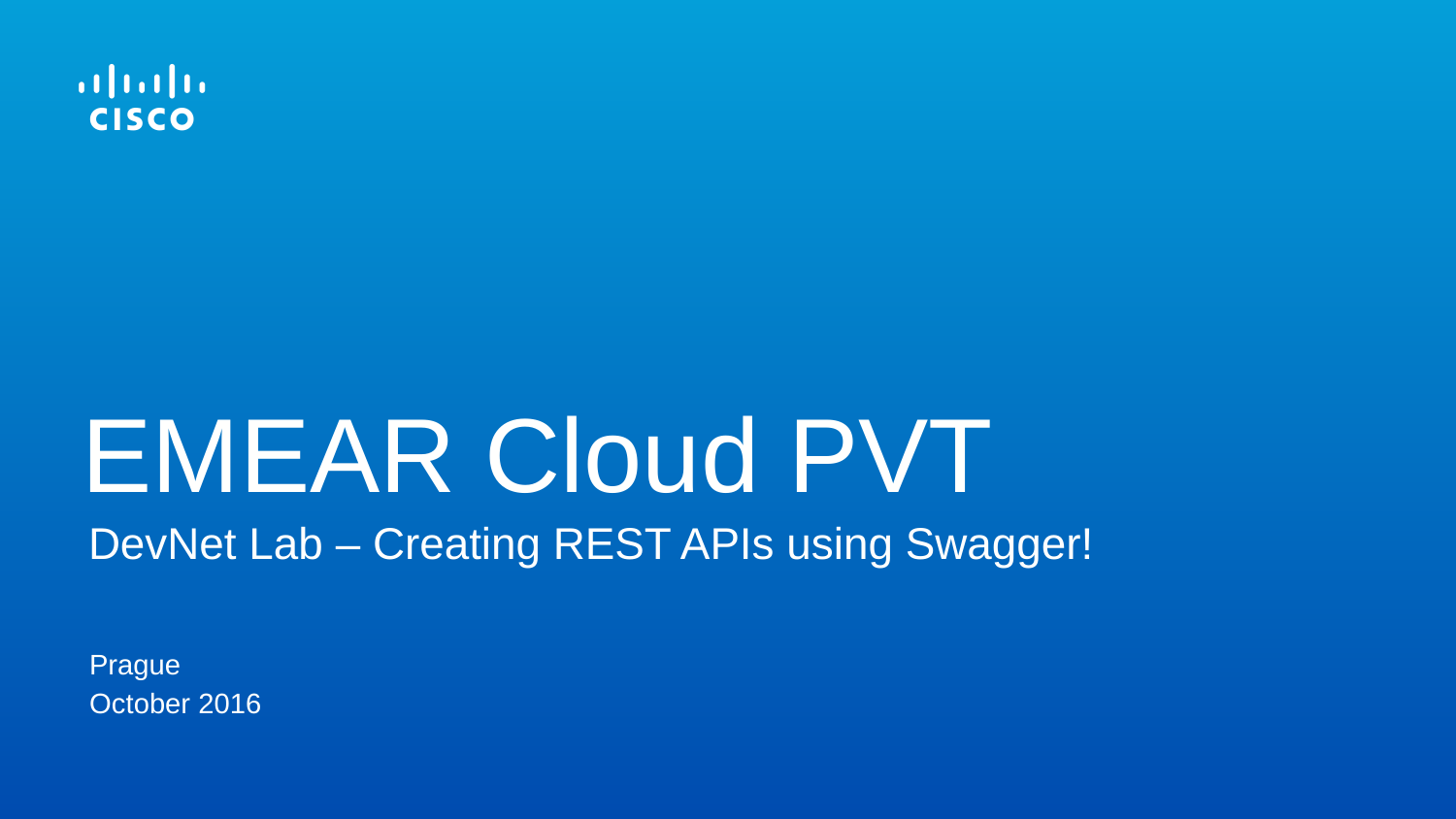

# EMEAR Cloud PVT
DevNet Lab – Creating REST APIs using Swagger!
Prague
October 2016